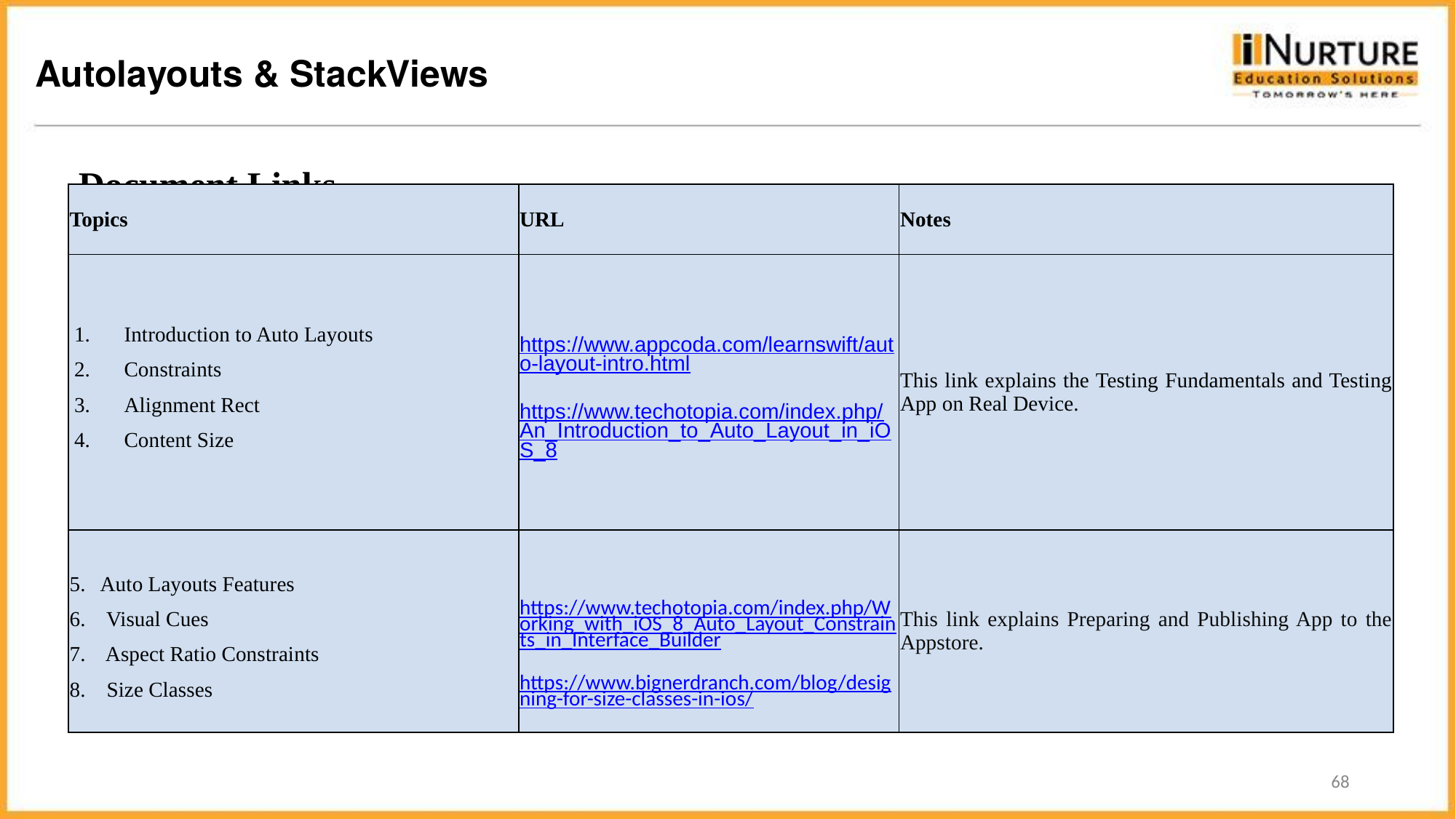

Autolayouts & StackViews

Document Links
| Topics | URL | Notes |
| --- | --- | --- |
| Introduction to Auto Layouts Constraints Alignment Rect Content Size | https://www.appcoda.com/learnswift/auto-layout-intro.html https://www.techotopia.com/index.php/An\_Introduction\_to\_Auto\_Layout\_in\_iOS\_8 | This link explains the Testing Fundamentals and Testing App on Real Device. |
| 5. Auto Layouts Features 6. Visual Cues 7. Aspect Ratio Constraints 8. Size Classes | https://www.techotopia.com/index.php/Working\_with\_iOS\_8\_Auto\_Layout\_Constraints\_in\_Interface\_Builder https://www.bignerdranch.com/blog/designing-for-size-classes-in-ios/ | This link explains Preparing and Publishing App to the Appstore. |
68